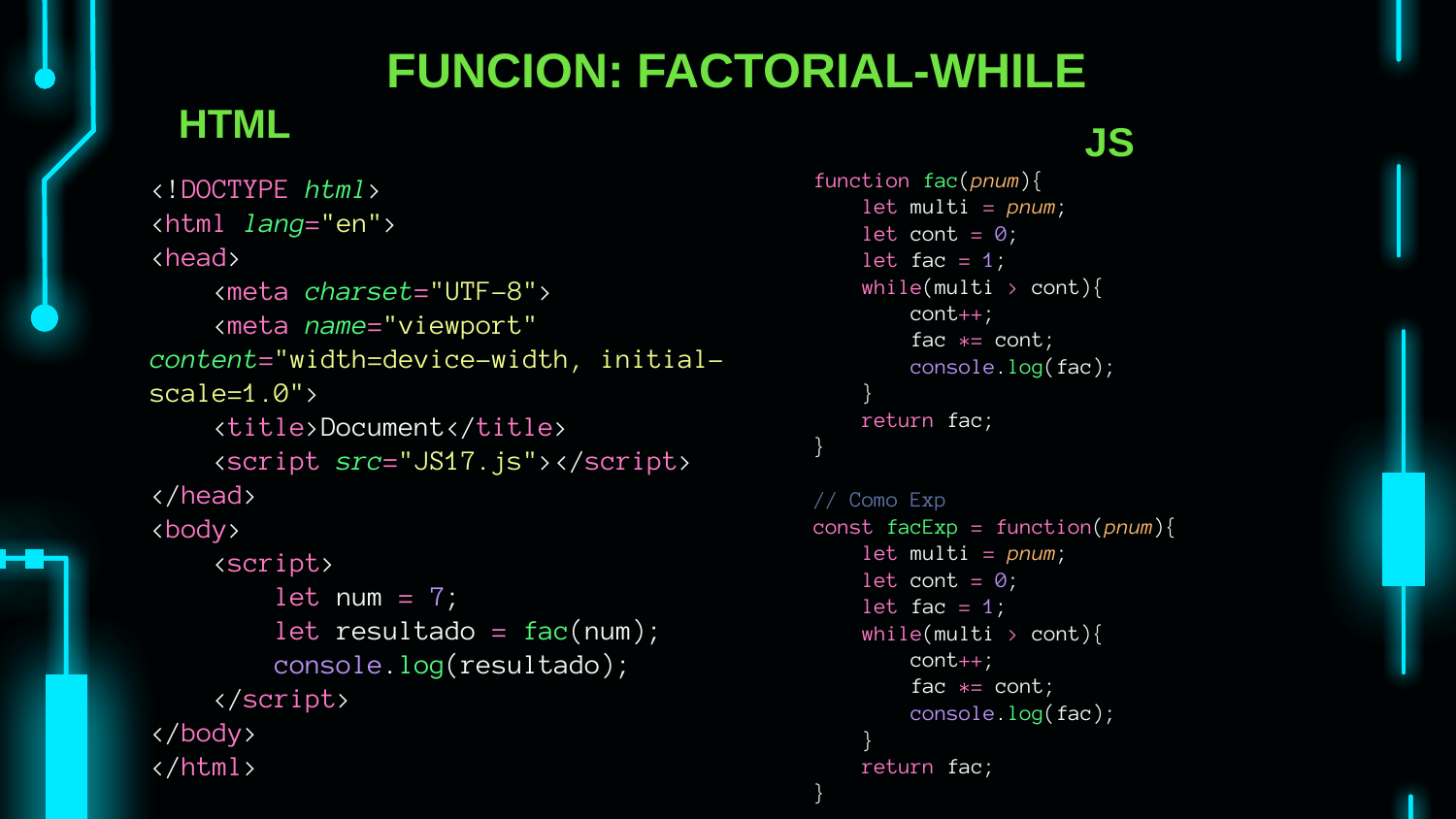

# FUNCION: FACTORIAL-WHILE
HTML
JS
function fac(pnum){
    let multi = pnum;
    let cont = 0;
    let fac = 1;
    while(multi > cont){
        cont++;
        fac *= cont;
        console.log(fac);
    }
    return fac;
}
// Como Exp
const facExp = function(pnum){
    let multi = pnum;
    let cont = 0;
    let fac = 1;
    while(multi > cont){
        cont++;
        fac *= cont;
        console.log(fac);
    }
    return fac;
}

<!DOCTYPE html>
<html lang="en">
<head>
    <meta charset="UTF-8">
    <meta name="viewport" content="width=device-width, initial-scale=1.0">
    <title>Document</title>
    <script src="JS17.js"></script>
</head>
<body>
    <script>
        let num = 7;
        let resultado = fac(num);
        console.log(resultado);
    </script>
</body>
</html>